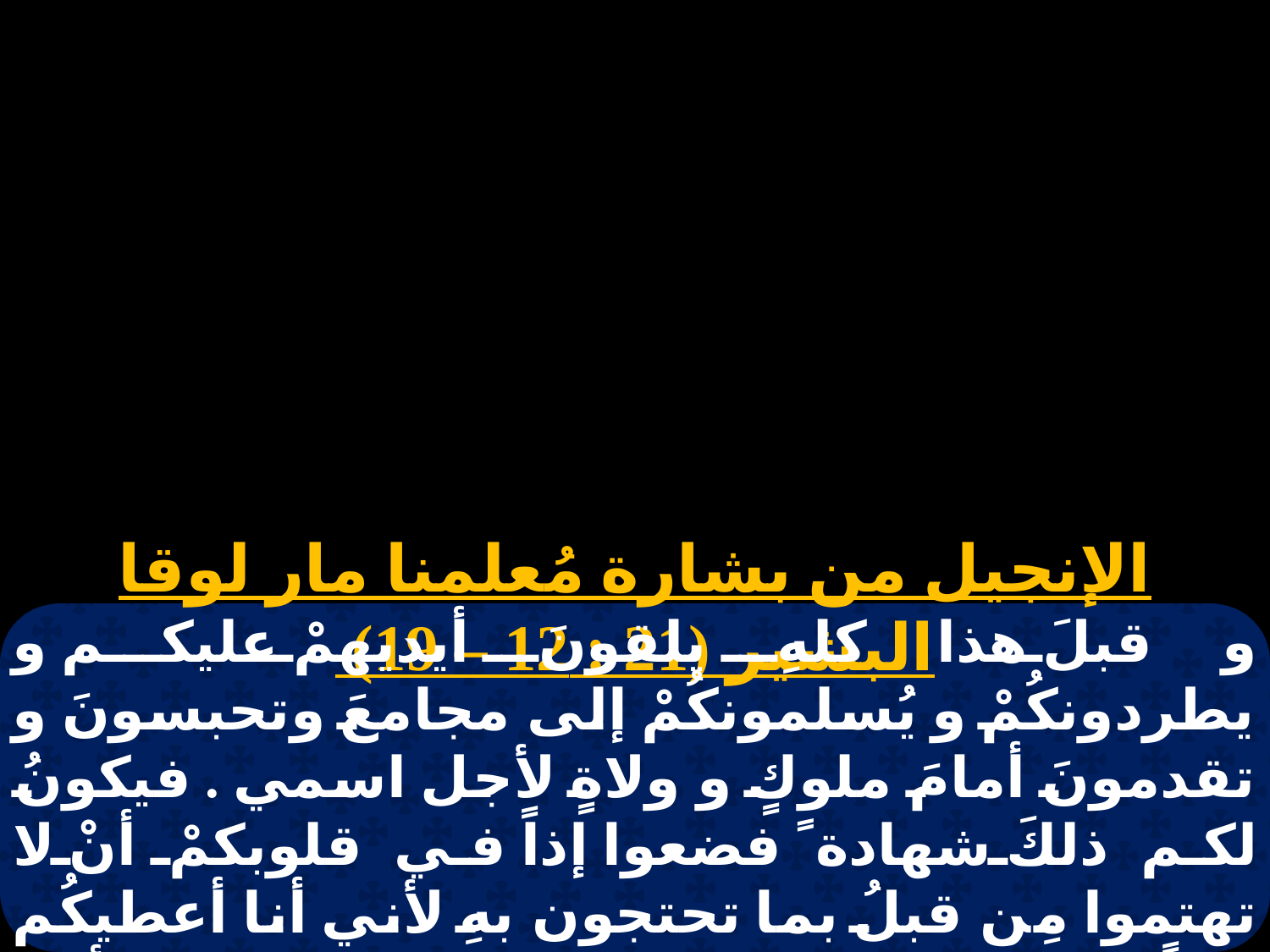

الإنجيل من بشارة مُعلمنا مار لوقا البشير (21 : 12 – 19)
و قبلَ هذا كلهِ يلقونَ أيديهمْ عليكم و يطردونكُمْ و يُسلمونكُمْ إلى مجامعَ وتحبسونَ و تقدمونَ أمامَ ملوكٍ و ولاةٍ لأجل اسمي . فيكونُ لكم ذلكَ شهادة ً فضعوا إذاً في قلوبكمْ أنْ لا تهتموا مِن قبلُ بما تحتجون بهِ لأني أنا أعطيكُم فماً وحكمة التي لا تقدرُ جميعُ مُعانديكم أن يقاوموها أو يناقضوها .